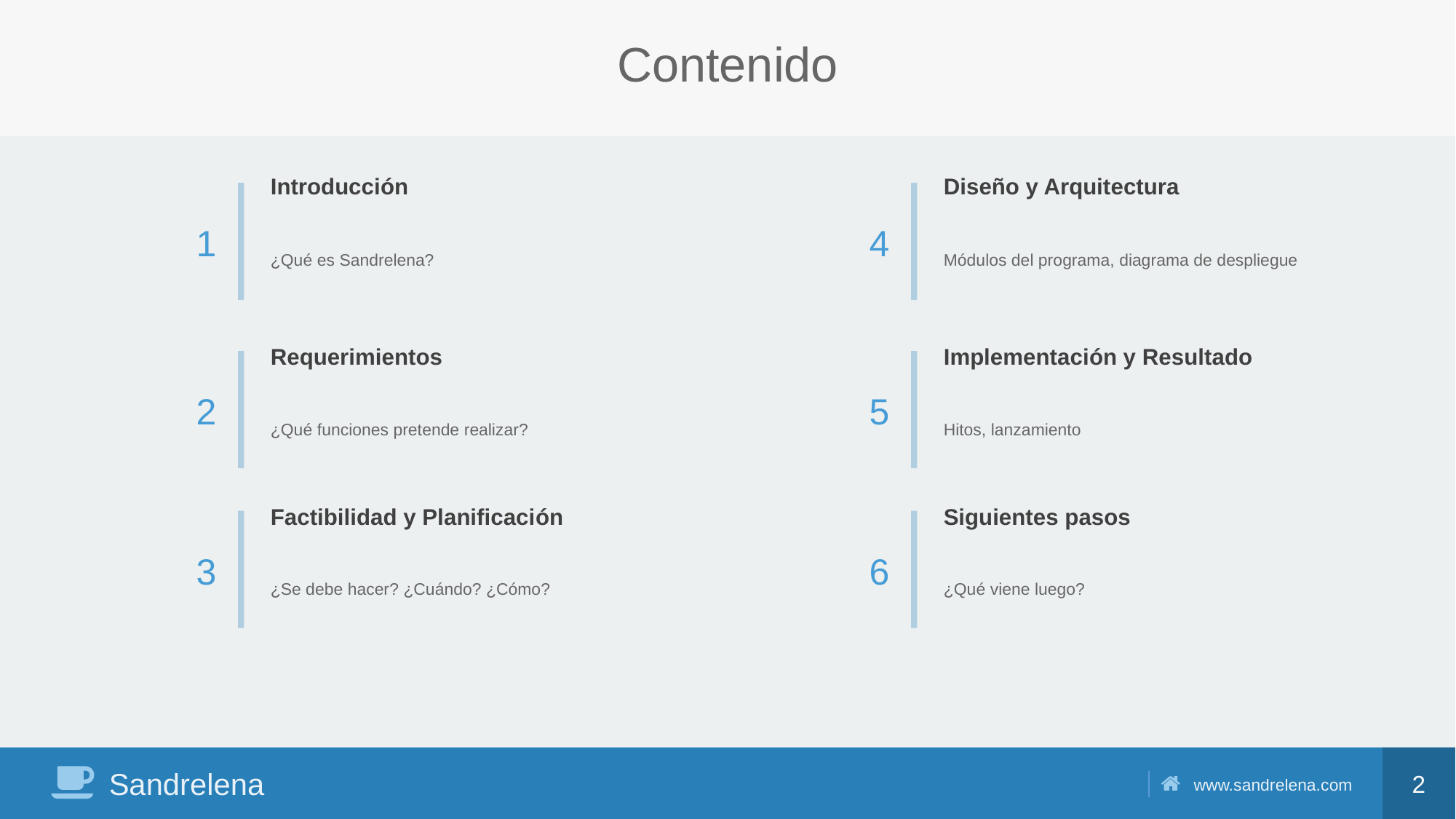

# Contenido
Introducción
Diseño y Arquitectura
¿Qué es Sandrelena?
Módulos del programa, diagrama de despliegue
1
4
Requerimientos
Implementación y Resultado
¿Qué funciones pretende realizar?
Hitos, lanzamiento
2
5
Factibilidad y Planificación
Siguientes pasos
¿Se debe hacer? ¿Cuándo? ¿Cómo?
¿Qué viene luego?
3
6
2